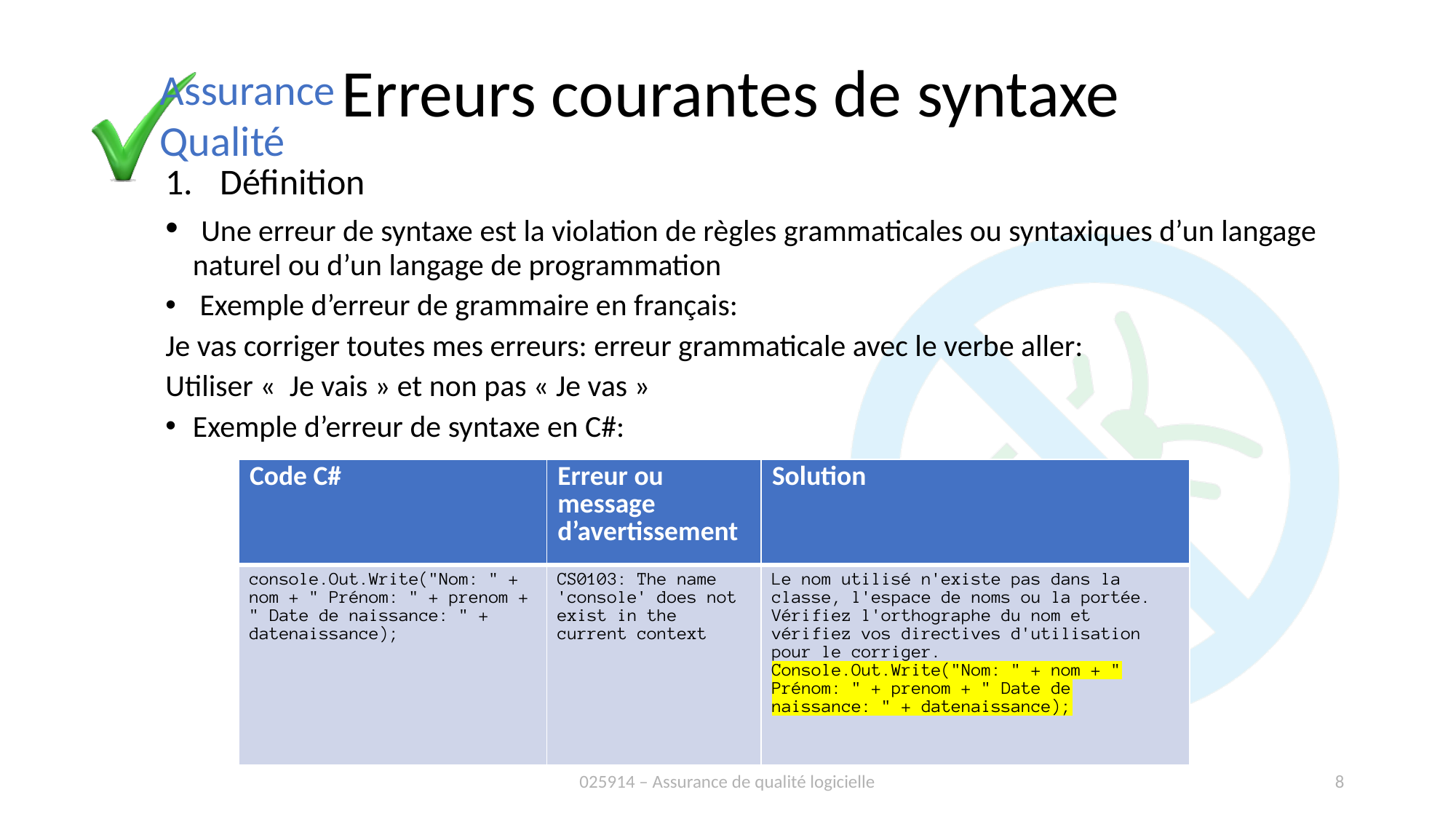

# Erreurs courantes de syntaxe
Définition
 Une erreur de syntaxe est la violation de règles grammaticales ou syntaxiques d’un langage naturel ou d’un langage de programmation
 Exemple d’erreur de grammaire en français:
Je vas corriger toutes mes erreurs: erreur grammaticale avec le verbe aller:
Utiliser «  Je vais » et non pas « Je vas »
Exemple d’erreur de syntaxe en C#:

| Code C# | Erreur ou message d’avertissement | Solution |
| --- | --- | --- |
| console.Out.Write("Nom: " + nom + " Prénom: " + prenom + " Date de naissance: " + datenaissance); | CS0103: The name 'console' does not exist in the current context | Le nom utilisé n'existe pas dans la classe, l'espace de noms ou la portée. Vérifiez l'orthographe du nom et vérifiez vos directives d'utilisation pour le corriger. Console.Out.Write("Nom: " + nom + " Prénom: " + prenom + " Date de naissance: " + datenaissance); |
025914 – Assurance de qualité logicielle
8